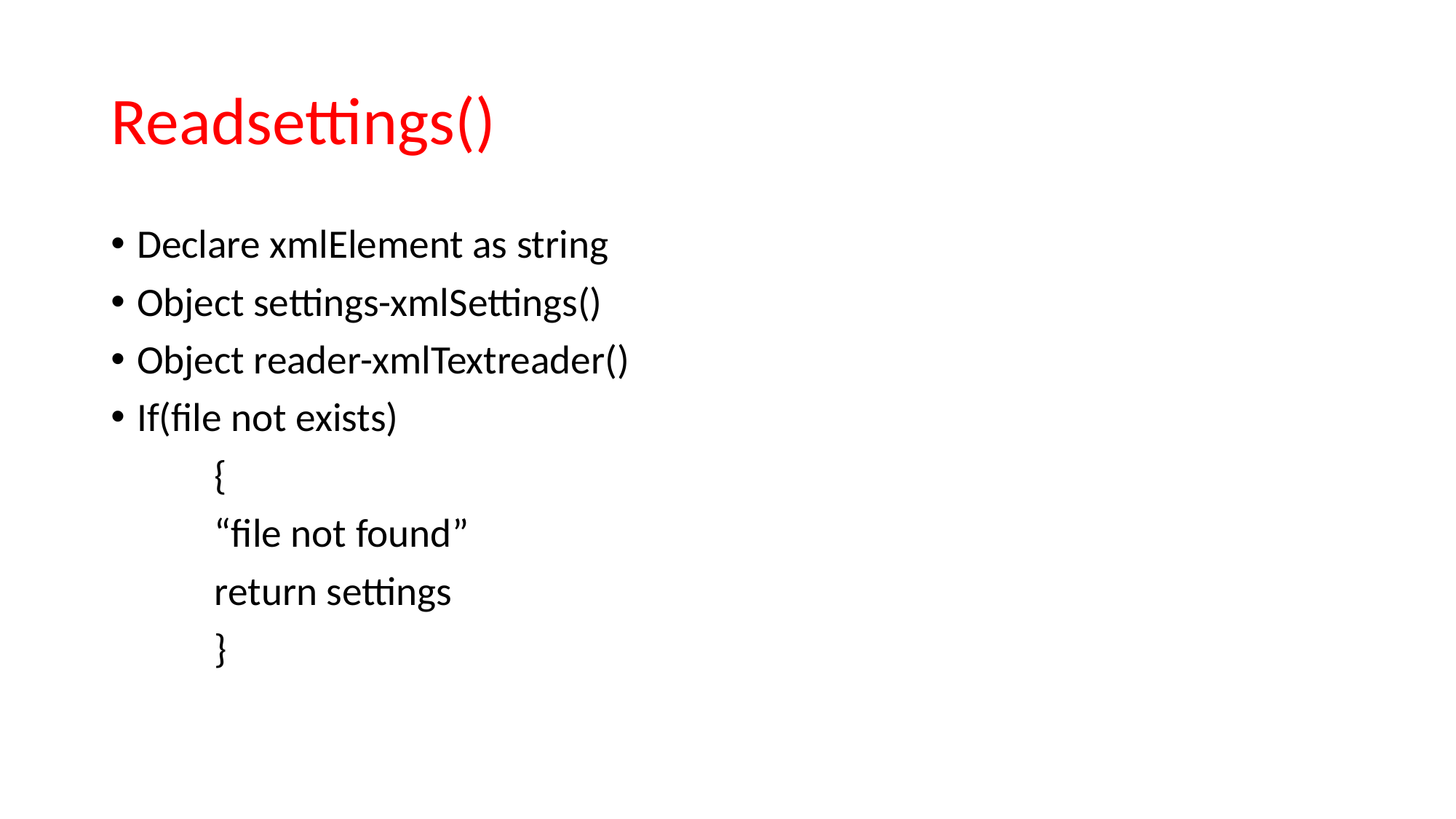

# Readsettings()
Declare xmlElement as string
Object settings-xmlSettings()
Object reader-xmlTextreader()
If(file not exists)
	{
 	“file not found”
	return settings
	}